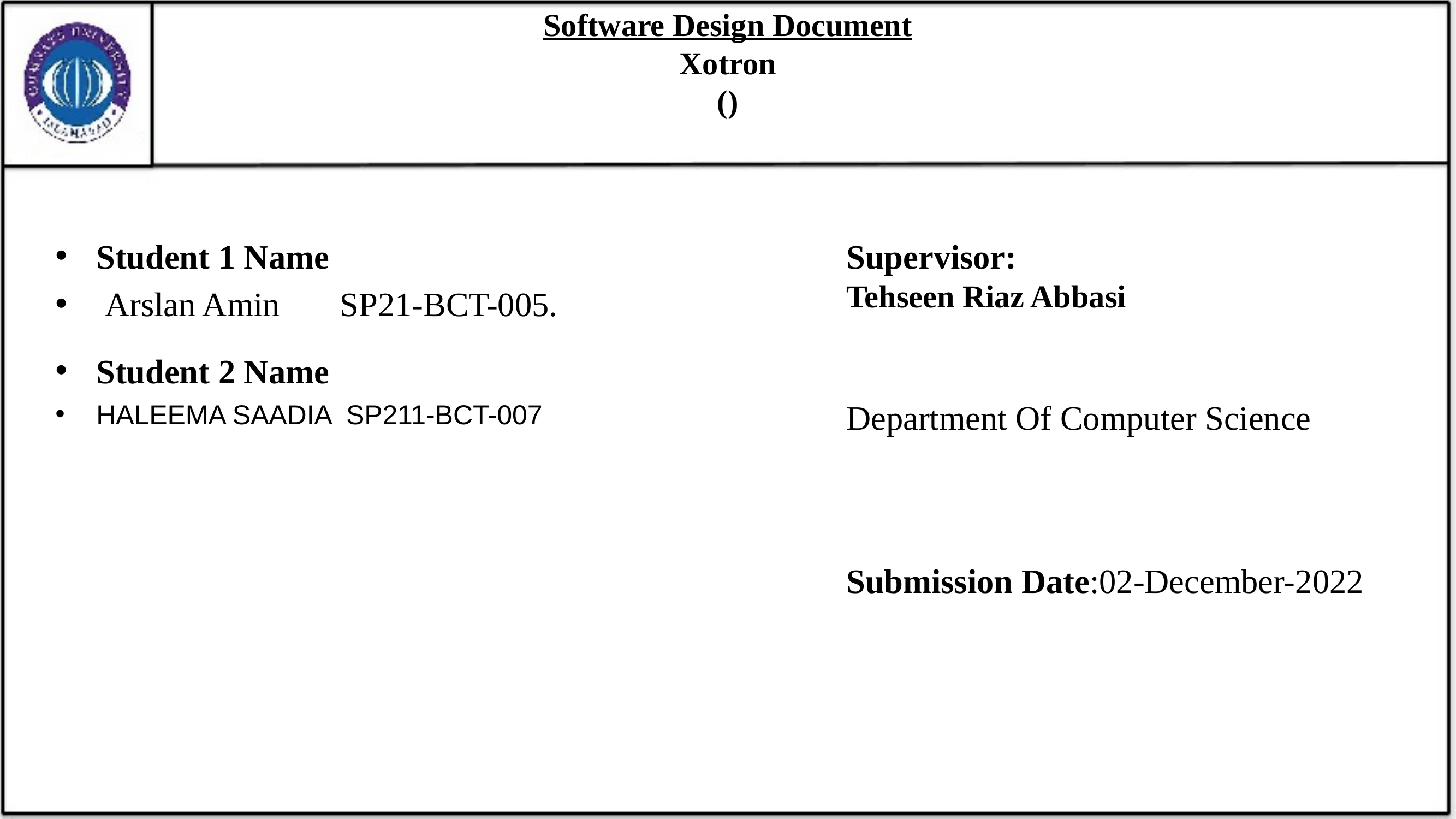

# Software Design Document Xotron ()
Student 1 Name
 Arslan Amin       SP21-BCT-005.

Student 2 Name
HALEEMA SAADIA  SP211-BCT-007

Supervisor:
Tehseen Riaz Abbasi

Department Of Computer Science

Submission Date:02-December-2022